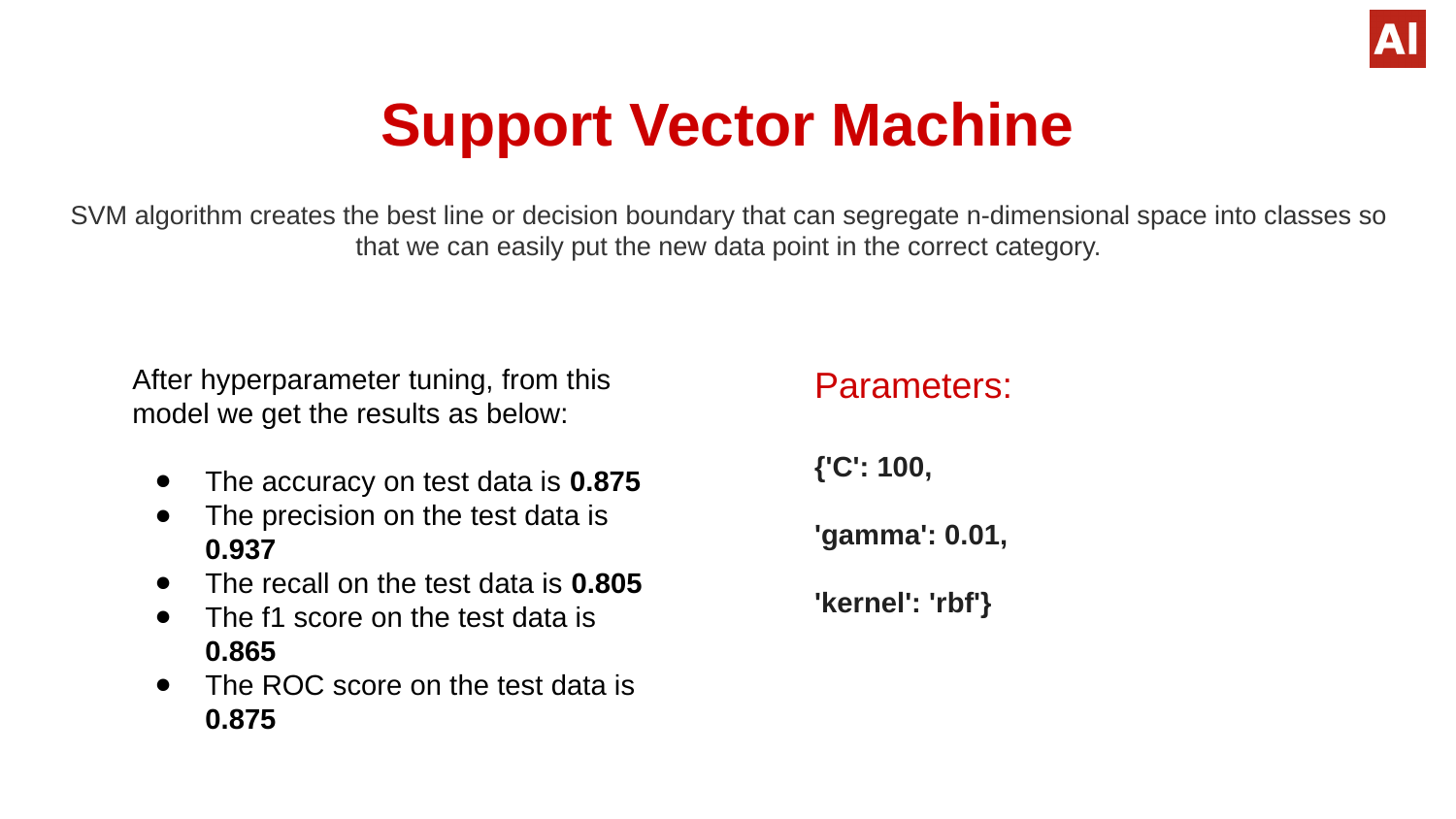

# Support Vector Machine
SVM algorithm creates the best line or decision boundary that can segregate n-dimensional space into classes so that we can easily put the new data point in the correct category.
After hyperparameter tuning, from this model we get the results as below:

The accuracy on test data is 0.875
The precision on the test data is 0.937
The recall on the test data is 0.805
The f1 score on the test data is 0.865
The ROC score on the test data is 0.875
Parameters:

{'C': 100,

'gamma': 0.01,

'kernel': 'rbf'}